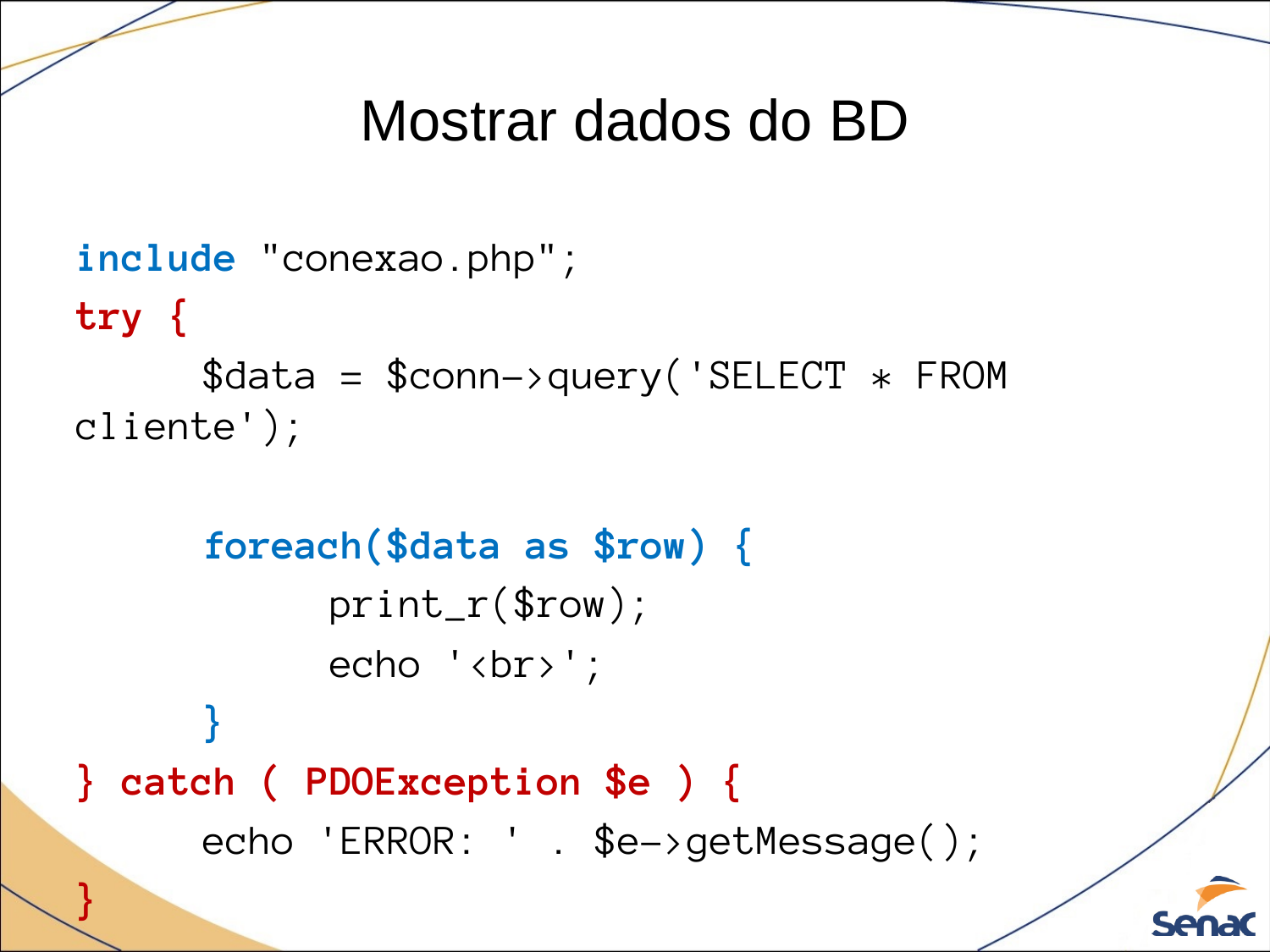

# Mostrar dados do BD
include "conexao.php";
try {
	$data = $conn->query('SELECT * FROM cliente');

	foreach($data as $row) {
		print_r($row);
		echo '<br>';
	}
} catch ( PDOException $e ) {
	echo 'ERROR: ' . $e->getMessage();
}